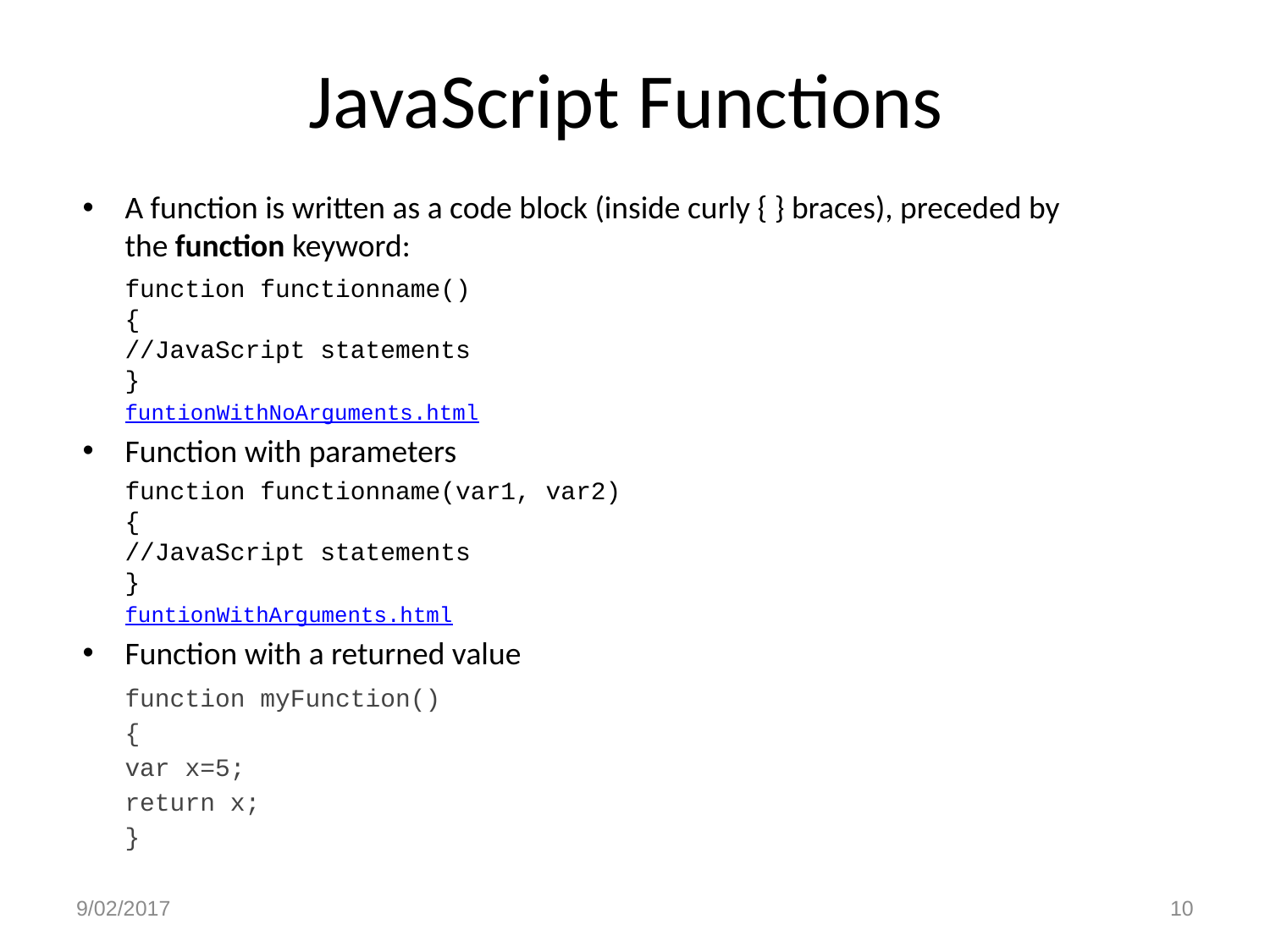

# JavaScript Functions
A function is written as a code block (inside curly { } braces), preceded by the function keyword:
	function functionname()
{
	//JavaScript statements
}
	funtionWithNoArguments.html
Function with parameters
	function functionname(var1, var2)
{
	//JavaScript statements
}
	funtionWithArguments.html
Function with a returned value
	function myFunction()
{
	var x=5;
	return x;
}

9/02/2017
10